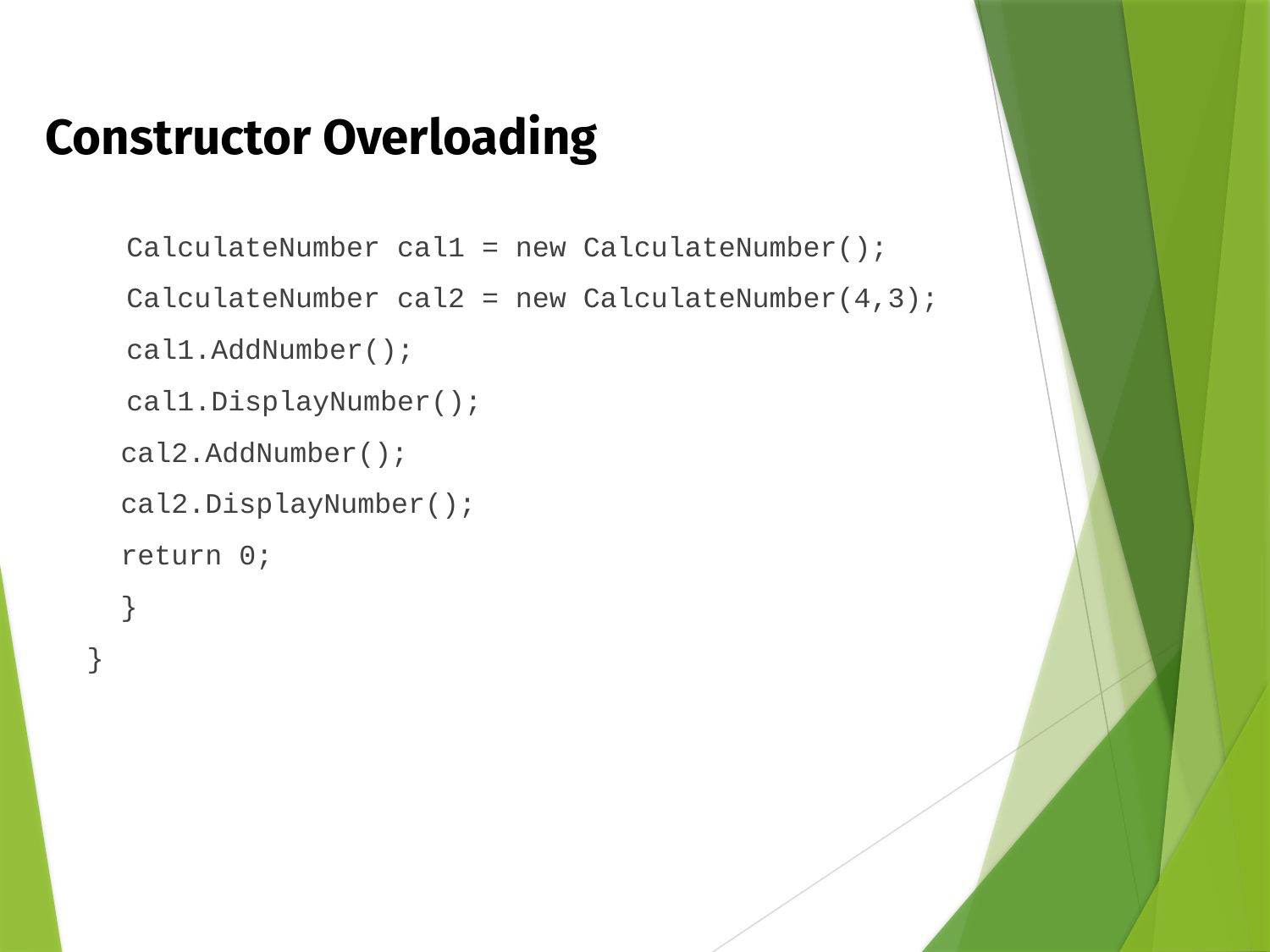

Constructor Overloading
	CalculateNumber cal1 = new CalculateNumber();
	CalculateNumber cal2 = new CalculateNumber(4,3);
	cal1.AddNumber();
  	cal1.DisplayNumber();
  cal2.AddNumber();
  cal2.DisplayNumber();
  return 0;
  }
}